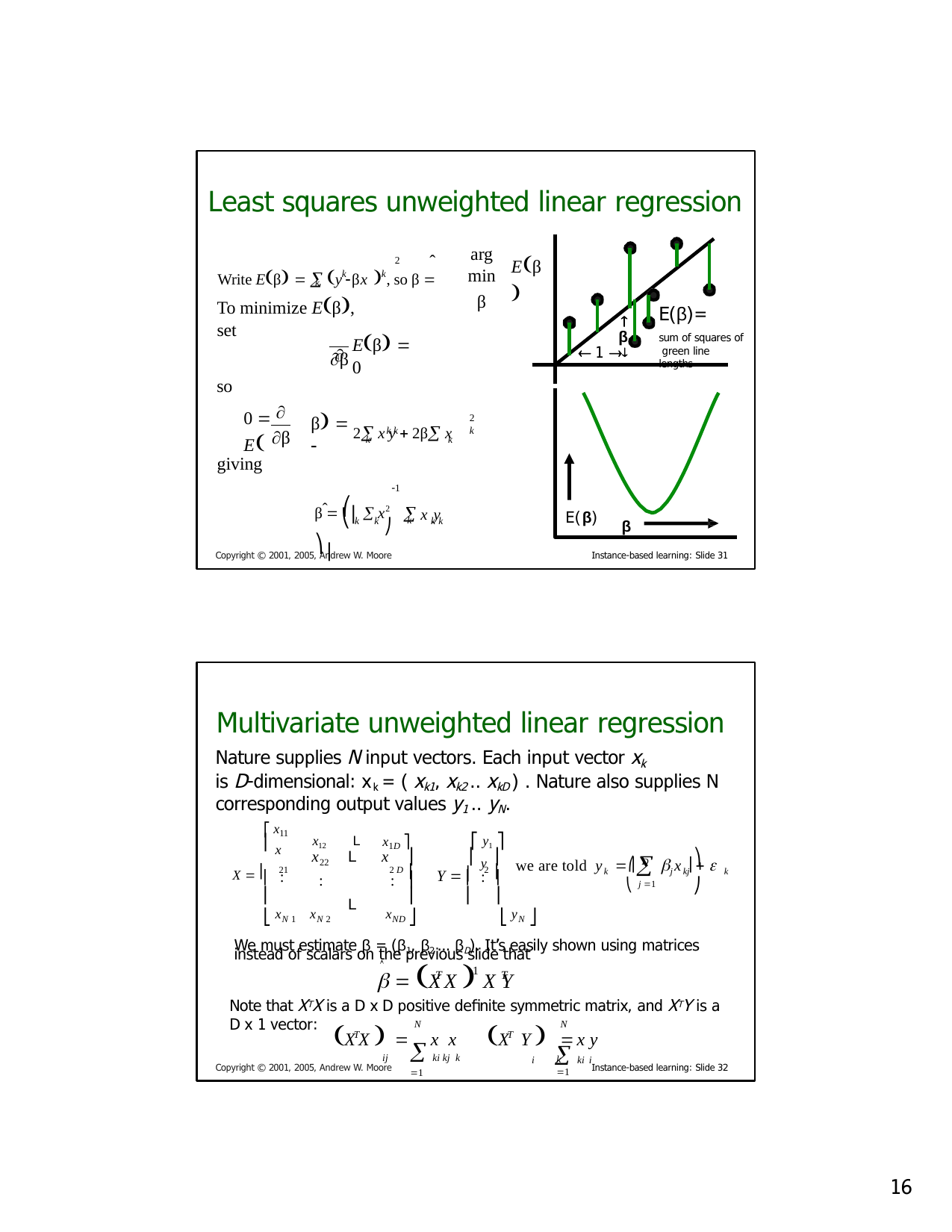

Least squares unweighted linear regression

arg min
β

E(β)
ˆ
Write E(β) = ∑ (y −βx ) , so β =
2
k	k
k
To minimize E(β), set
∂

E(β)=
sum of squares of  green line lengths

↑
β
← 1 →↓

E(β) = 0

∂β

so

∂
0 =	E(
β) = −
2
k
2∑ x y + 2β∑ x
k k
∂β

k	k
giving

−1
βˆ = ⎛⎜ ∑ x2  ⎞⎟
∑ x y
k ⎠	k k
⎝ k
E(β)
k
β

Copyright © 2001, 2005, Andrew W. Moore
Instance-based learning: Slide 31

Multivariate unweighted linear regression
Nature supplies N input vectors. Each input vector xk
is D-dimensional: xk = ( xk1, xk2 .. xkD ) . Nature also supplies N  corresponding output values y1 .. yN.
x12	L	⎡ y1 ⎤
⎡ x11
⎢ x
x1D ⎤
⎥	⎢ y ⎥
⎛ D
x	L	x
⎞
X = ⎢ 21
2 D ⎥
2 ⎥
k	∑	j    kj	k
⎠
22
we are told  y   = ⎜	β x ⎟ + ε
⎝ j =1
Y = ⎢
:
xN 2	xND ⎦
⎥
⎢ :
⎢
:
⎢ : ⎥
⎢	⎥
⎥
⎣ xN 1	⎣ yN ⎦
We must estimate β = (β1, β2 … βD). It’s easily shown using matrices
L
instead of scalars on the previous slide that
β = (X X ) X Y
∧
−1
T	T
Note that XTX is a D x D positive definite symmetric matrix, and XTY is a
D x 1 vector:
(X X )
=	x  x	(X    Y )  =	x y
N	N
i	∑ ki i
ij	∑ ki kj  k =1
T
T
k =1
Copyright © 2001, 2005, Andrew W. Moore
Instance-based learning: Slide 32
16